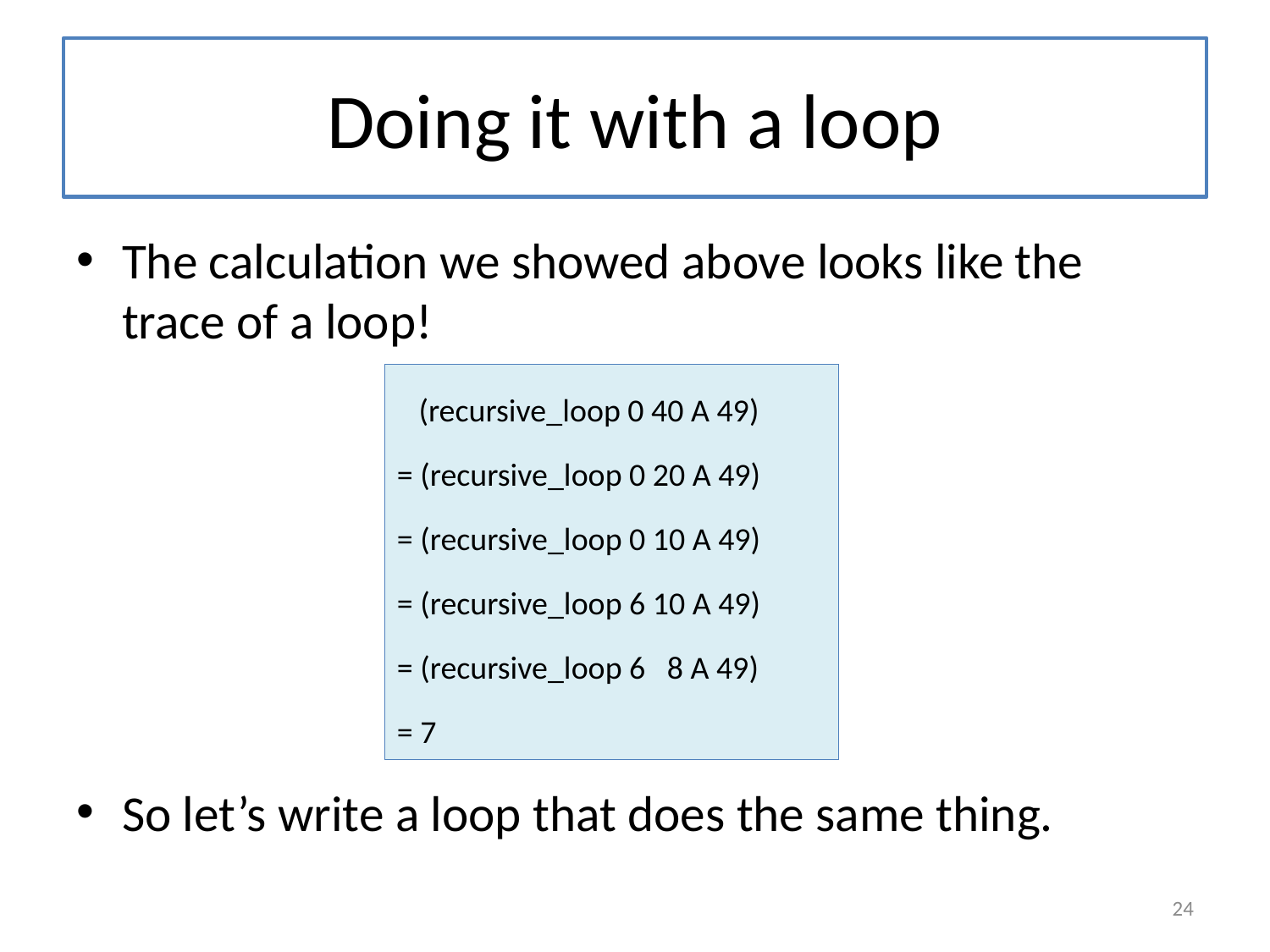

# Doing it with a loop
The calculation we showed above looks like the trace of a loop!

So let’s write a loop that does the same thing.

   (recursive_loop 0 40 A 49)
= (recursive_loop 0 20 A 49)
= (recursive_loop 0 10 A 49)
= (recursive_loop 6 10 A 49)
= (recursive_loop 6   8 A 49)
= 7
24